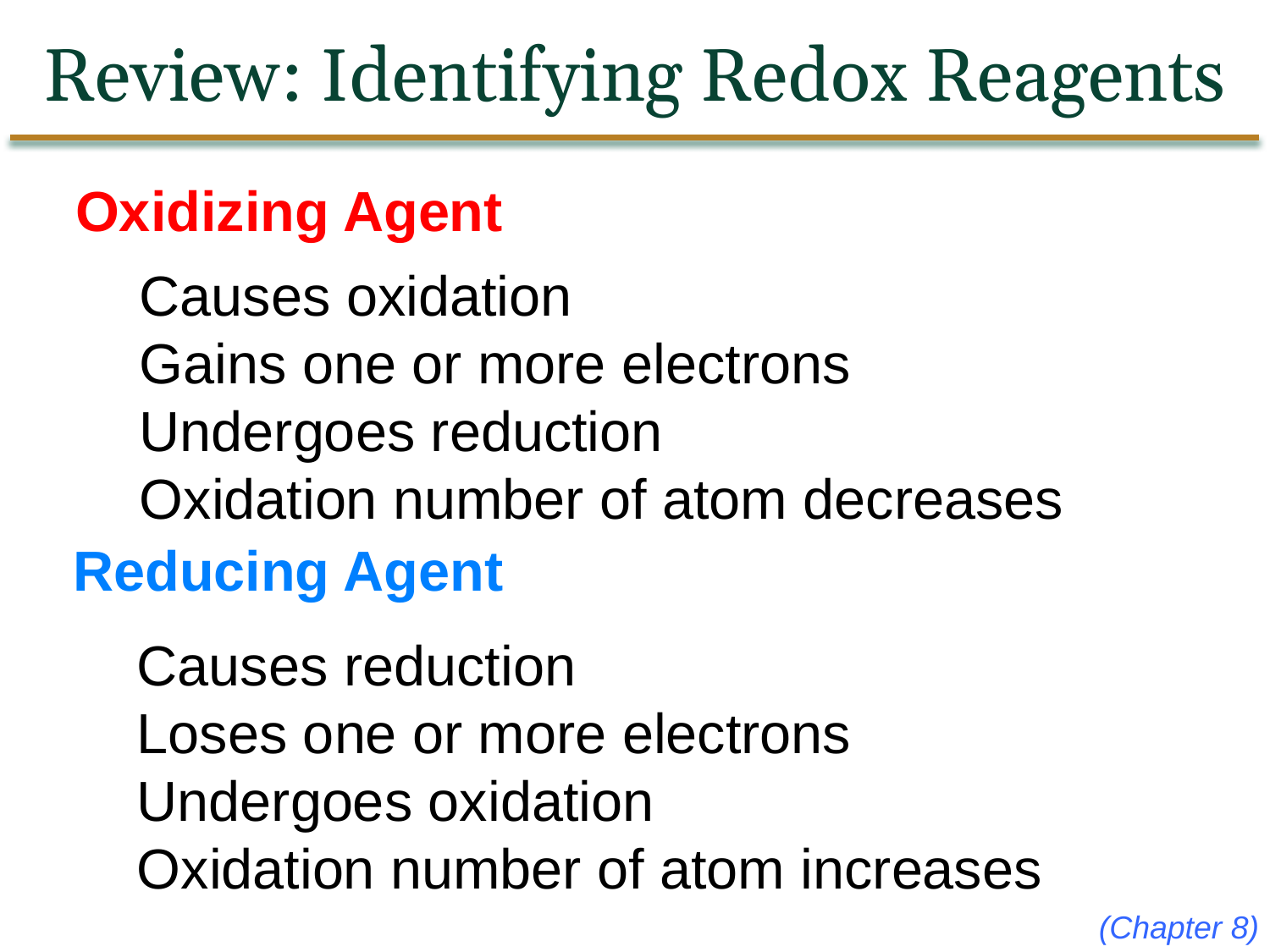

Review: Identifying Redox Reagents
Oxidizing Agent
Causes oxidation
Gains one or more electrons
Undergoes reduction
Oxidation number of atom decreases
Reducing Agent
Causes reduction
Loses one or more electrons
Undergoes oxidation
Oxidation number of atom increases
(Chapter 8)